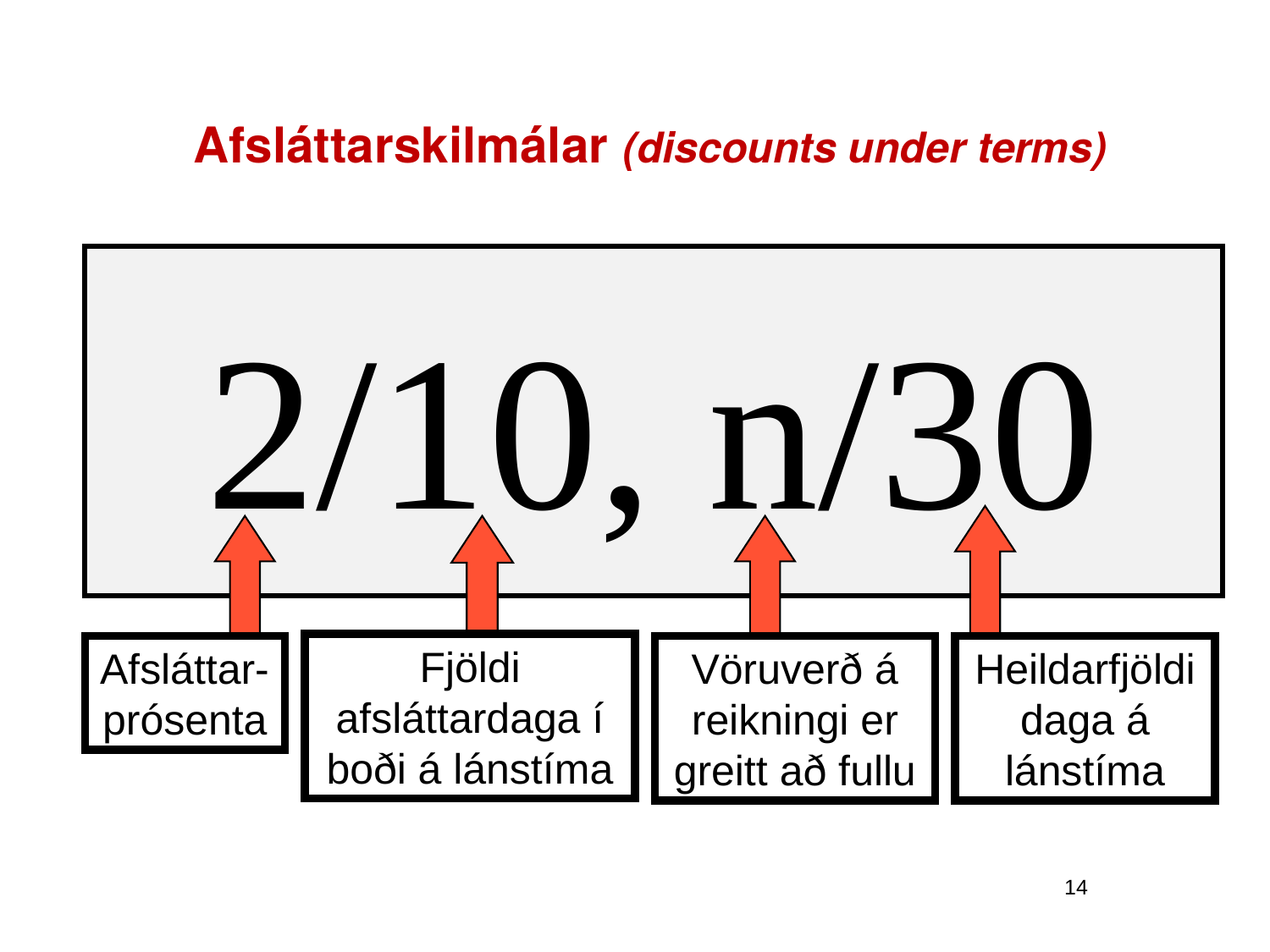

# Afsláttarskilmálar (discounts under terms)
2/10, n/30

Fjöldi afsláttardaga í boði á lánstíma
Afsláttar- prósenta
Vöruverð á reikningi er greitt að fullu
Heildarfjöldi daga á lánstíma
14